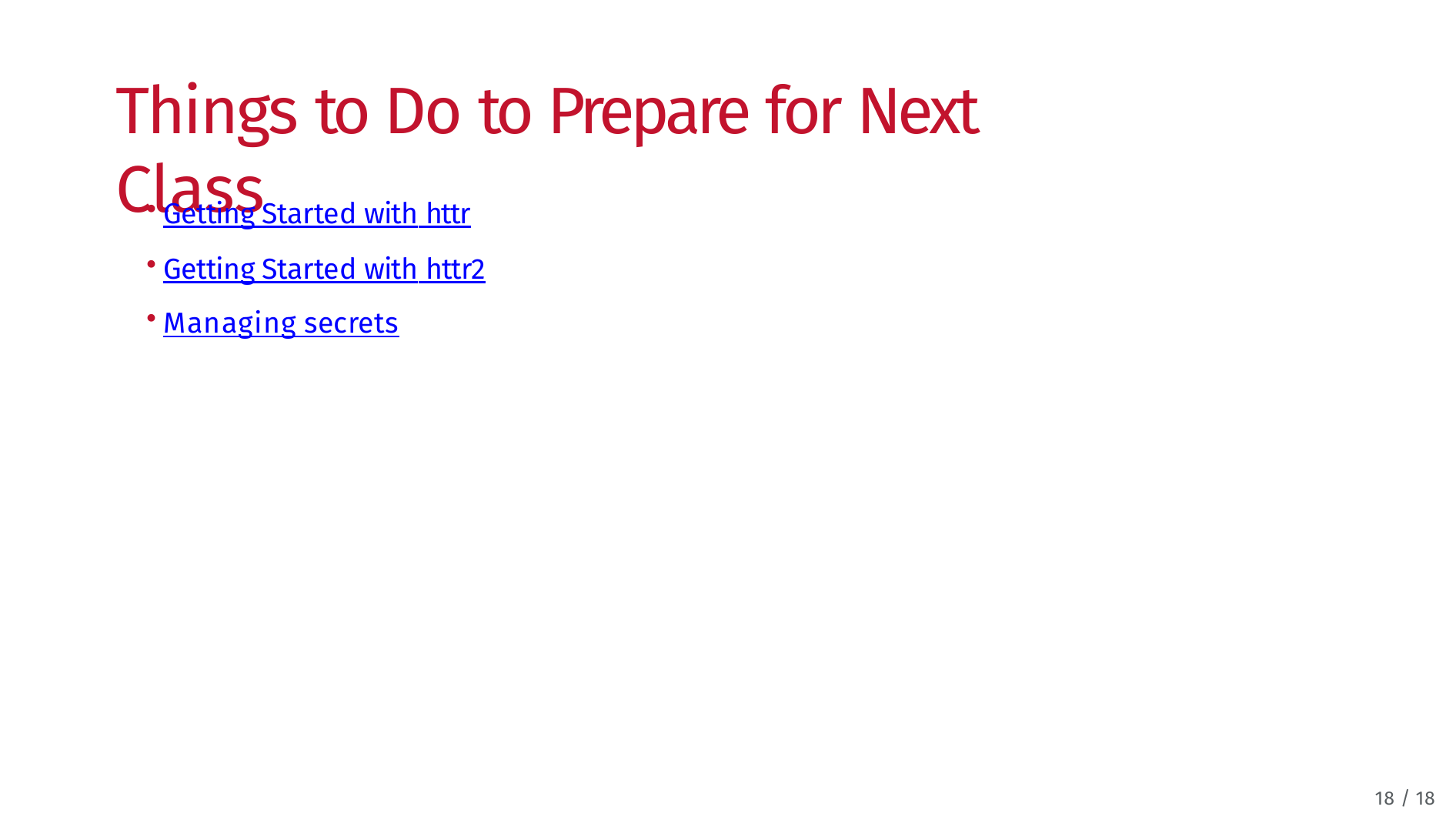

# Things to Do to Prepare for Next Class
Getting Started with httr
Getting Started with httr2
Managing secrets
18 / 18